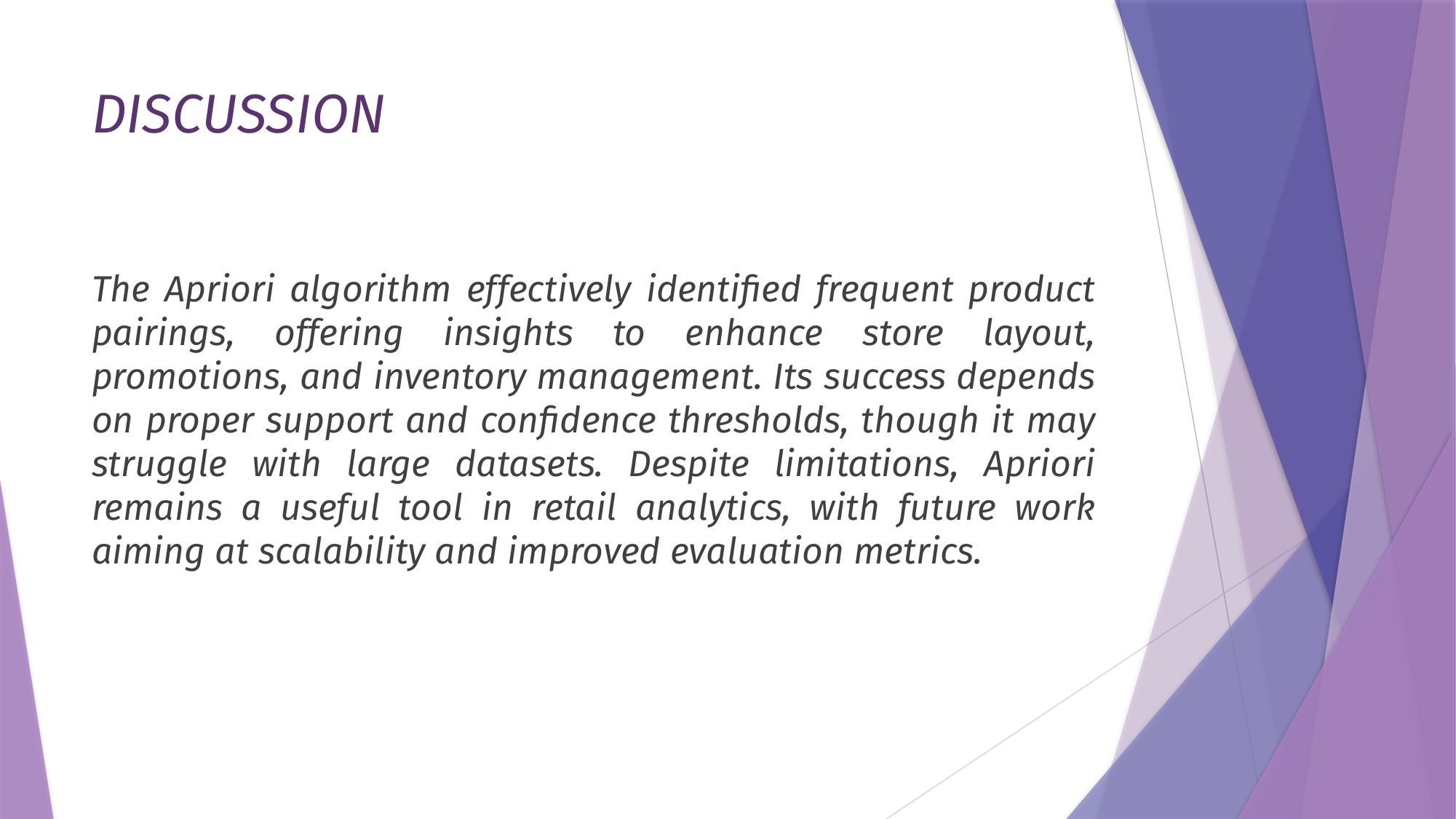

# DISCUSSION
The Apriori algorithm effectively identified frequent product pairings, offering insights to enhance store layout, promotions, and inventory management. Its success depends on proper support and confidence thresholds, though it may struggle with large datasets. Despite limitations, Apriori remains a useful tool in retail analytics, with future work aiming at scalability and improved evaluation metrics.